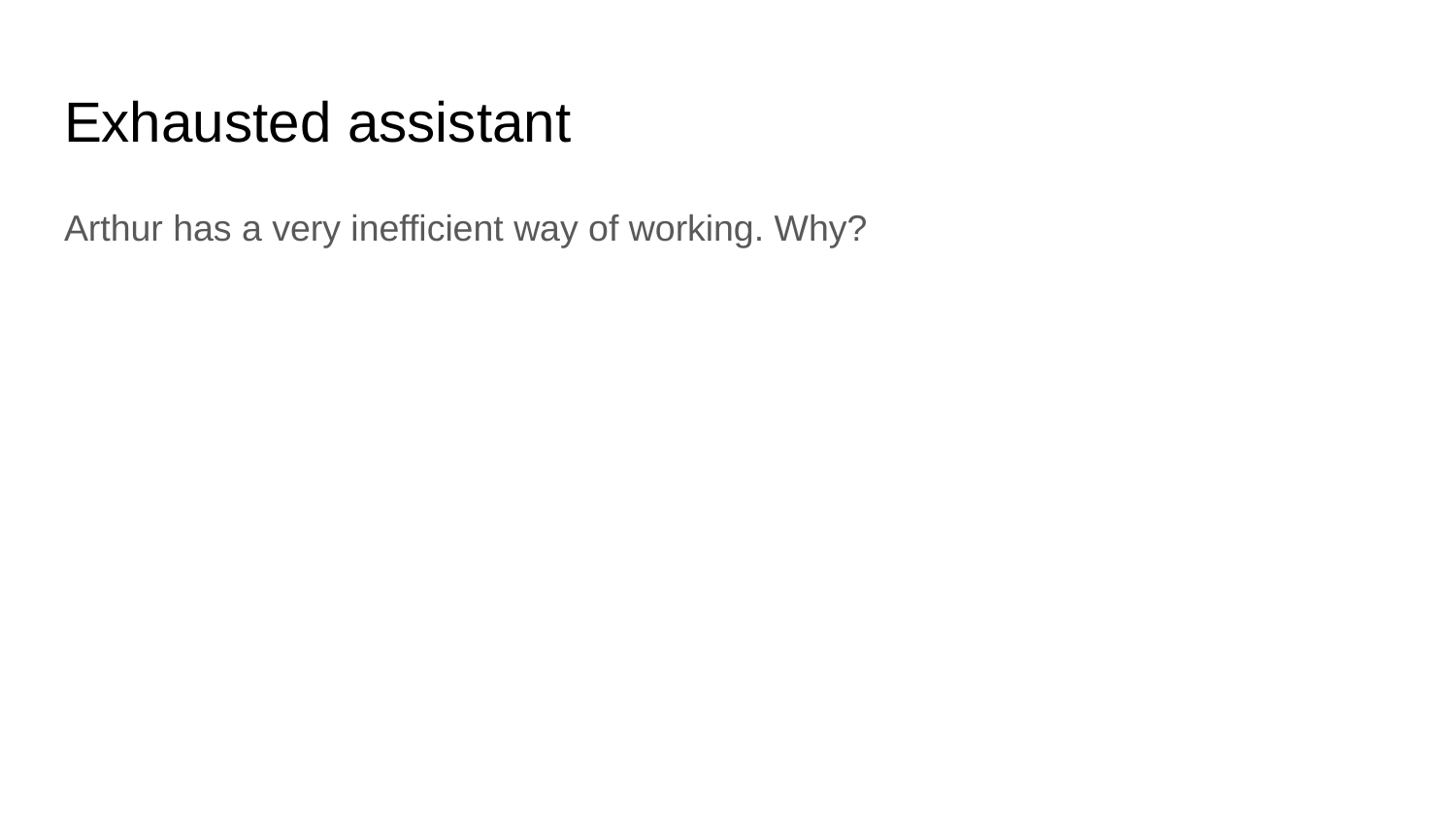

# Exhausted assistant
Arthur has a very inefficient way of working. Why?